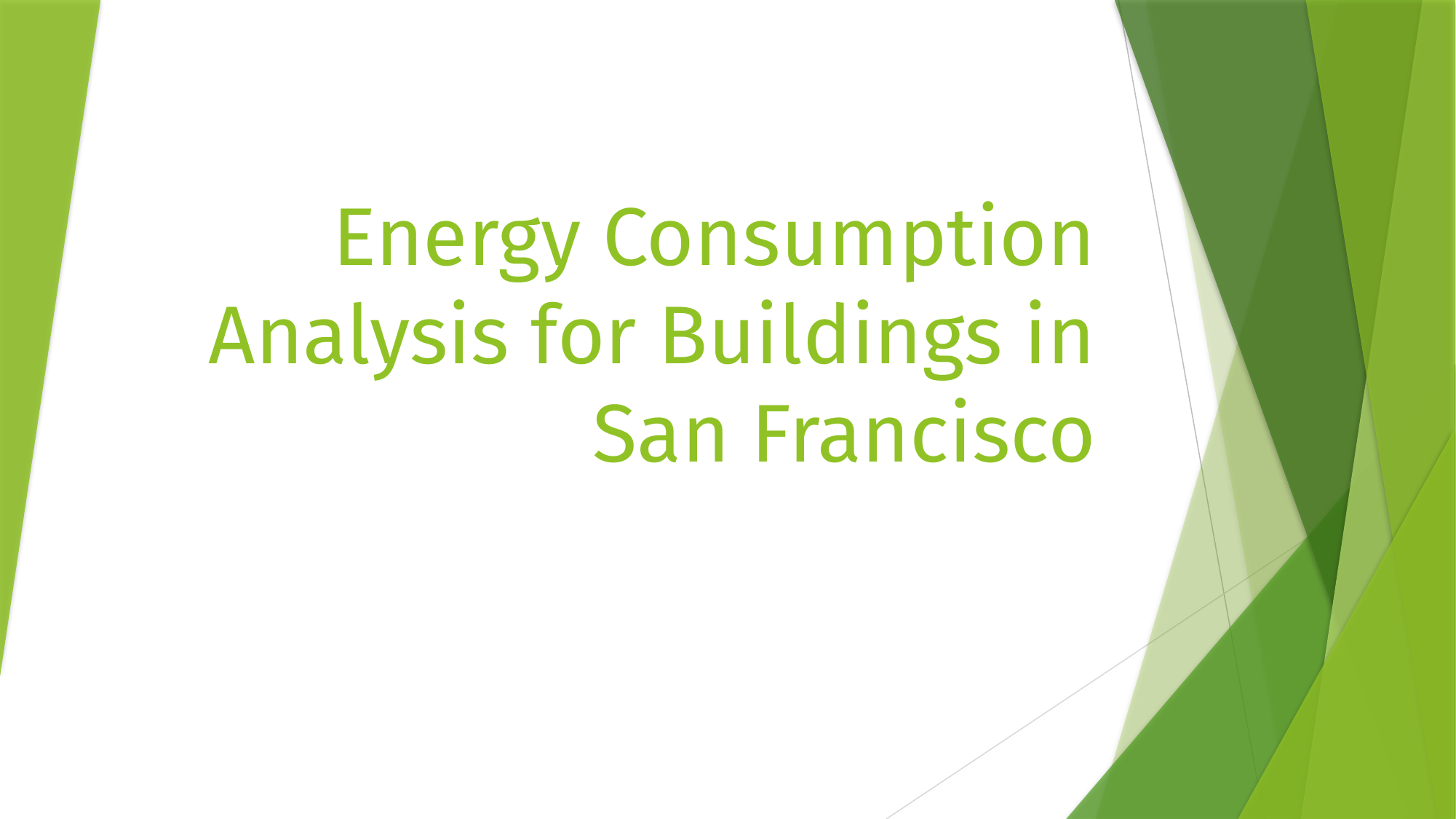

# Energy Consumption Analysis for Buildings in San Francisco